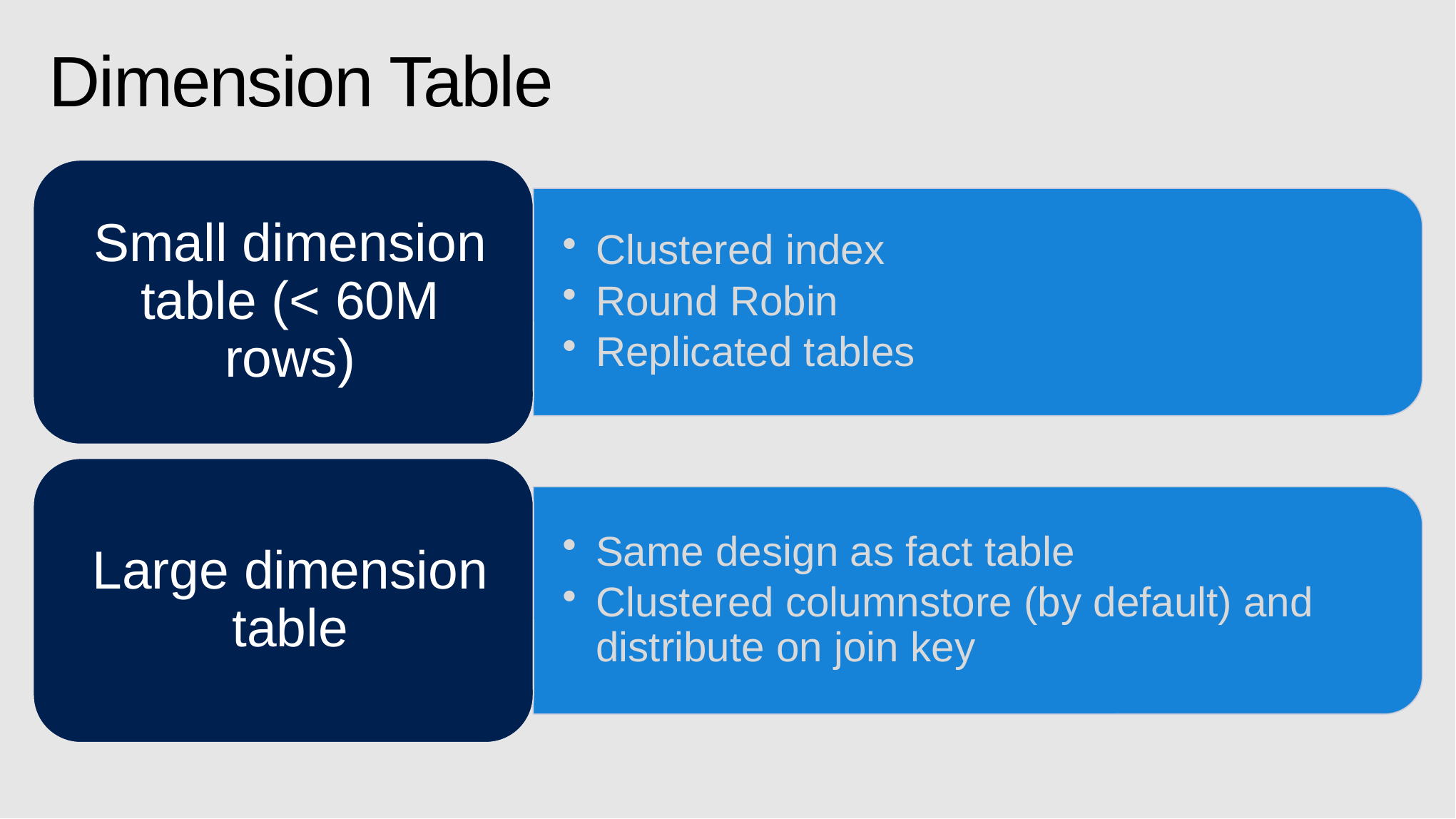

# Dimension Table
Clustered index
Round Robin
Replicated tables
Small dimension table (< 60M rows)
Same design as fact table
Clustered columnstore (by default) and distribute on join key
Large dimension table